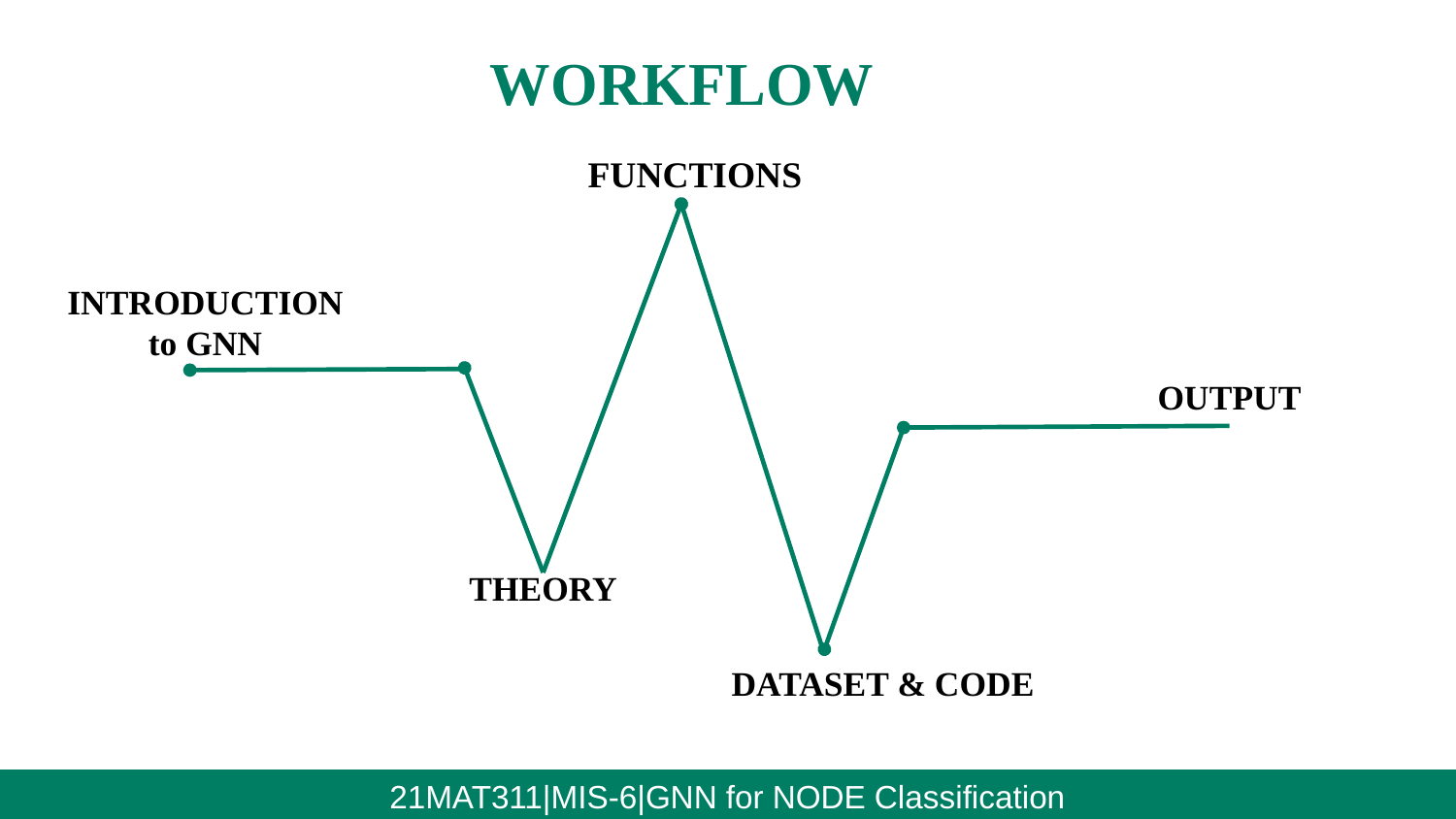

WORKFLOW
FUNCTIONS
INTRODUCTION to GNN
OUTPUT
THEORY
DATASET & CODE
21MAT311|MIS-6|GNN for NODE Classification